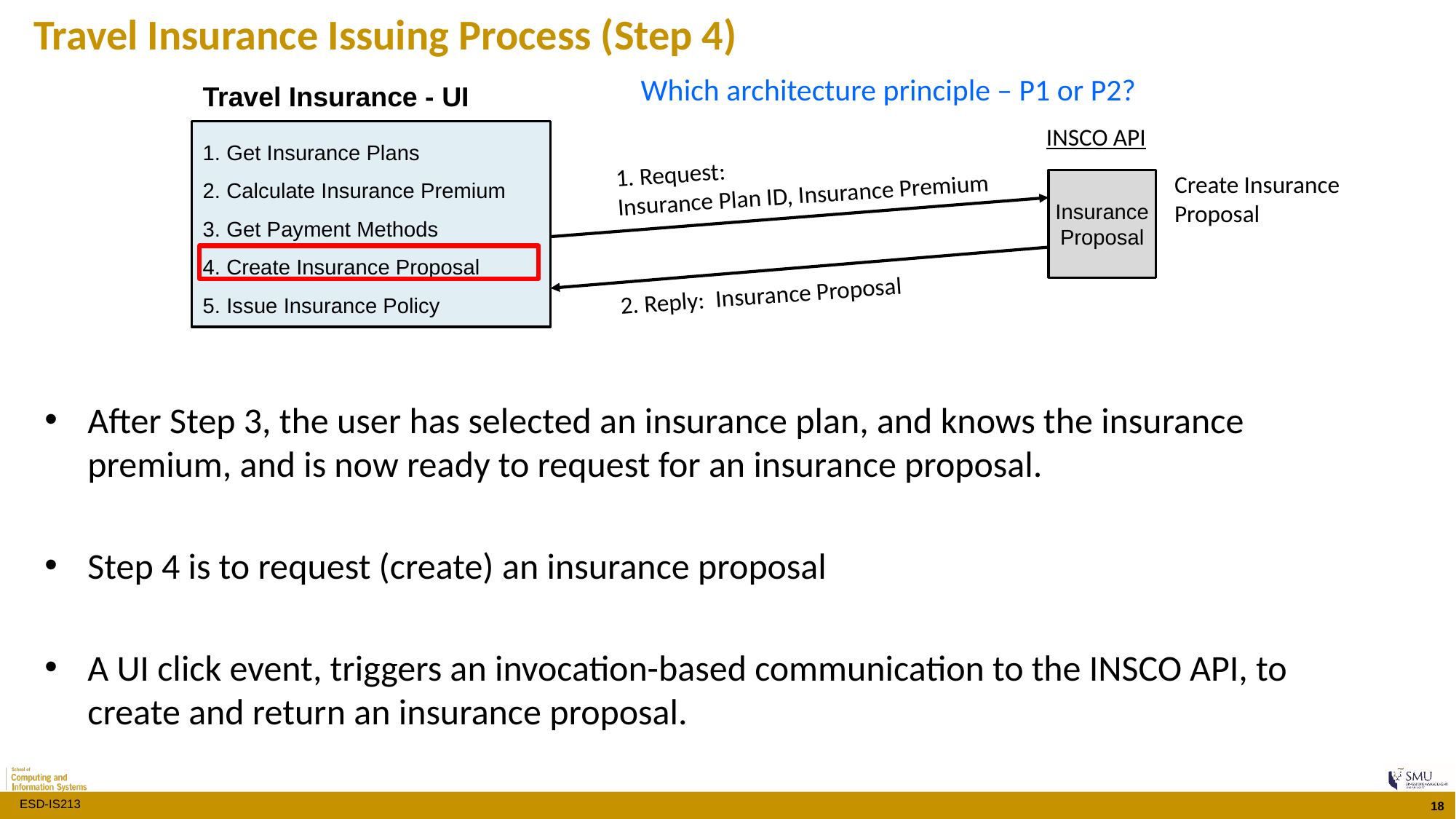

Travel Insurance Issuing Process (Step 4)
Which architecture principle – P1 or P2?
Travel Insurance - UI
INSCO API
1. Get Insurance Plans
2. Calculate Insurance Premium
3. Get Payment Methods
4. Create Insurance Proposal
5. Issue Insurance Policy
1. Request:
Insurance Plan ID, Insurance Premium
Create Insurance Proposal
Insurance Proposal

2. Reply:  Insurance Proposal
After Step 3, the user has selected an insurance plan, and knows the insurance premium, and is now ready to request for an insurance proposal.

Step 4 is to request (create) an insurance proposal

A UI click event, triggers an invocation-based communication to the INSCO API, to create and return an insurance proposal.